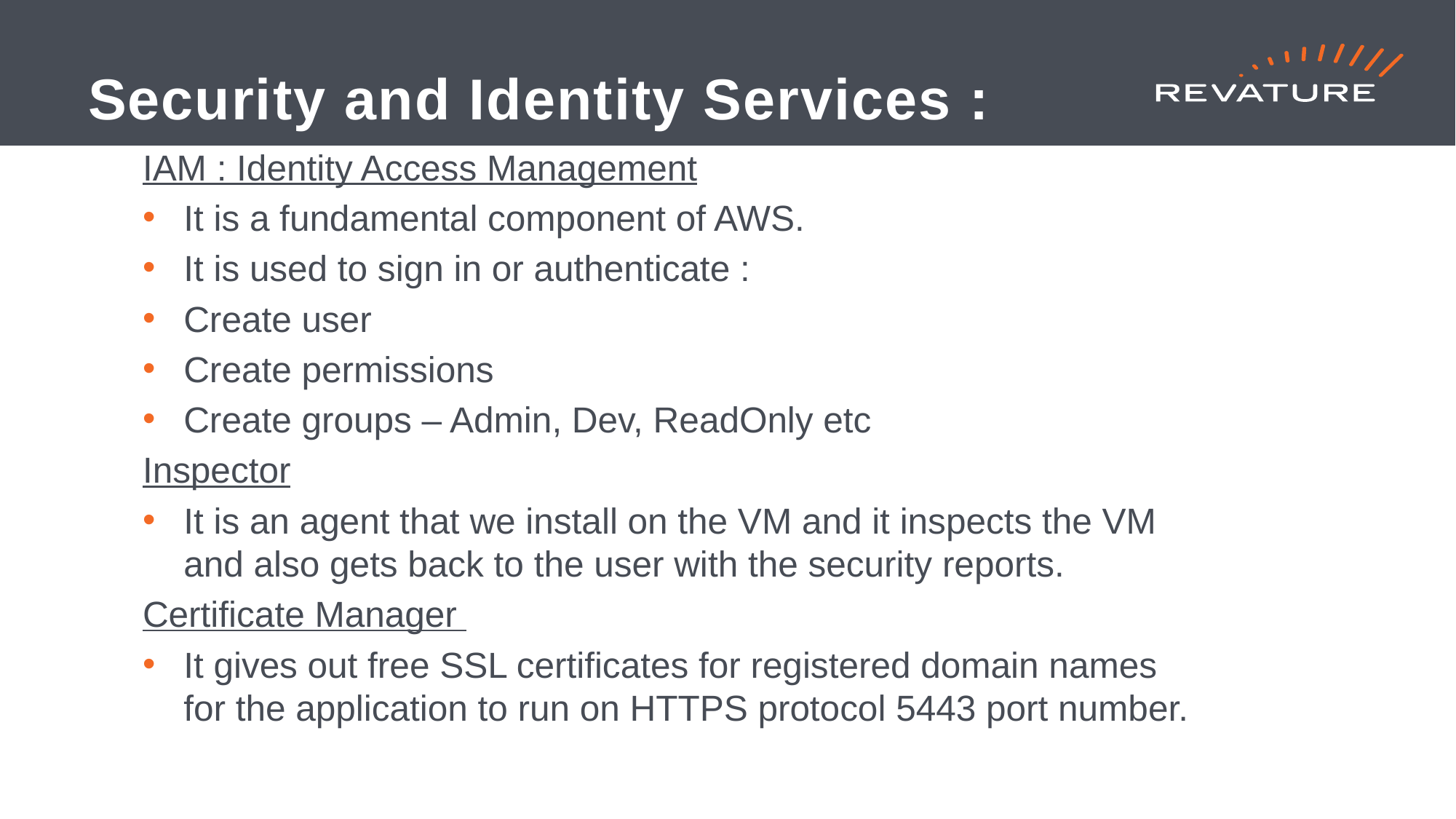

# Security and Identity Services :
IAM : Identity Access Management
It is a fundamental component of AWS.
It is used to sign in or authenticate :
Create user
Create permissions
Create groups – Admin, Dev, ReadOnly etc
Inspector
It is an agent that we install on the VM and it inspects the VM and also gets back to the user with the security reports.
Certificate Manager
It gives out free SSL certificates for registered domain names for the application to run on HTTPS protocol 5443 port number.